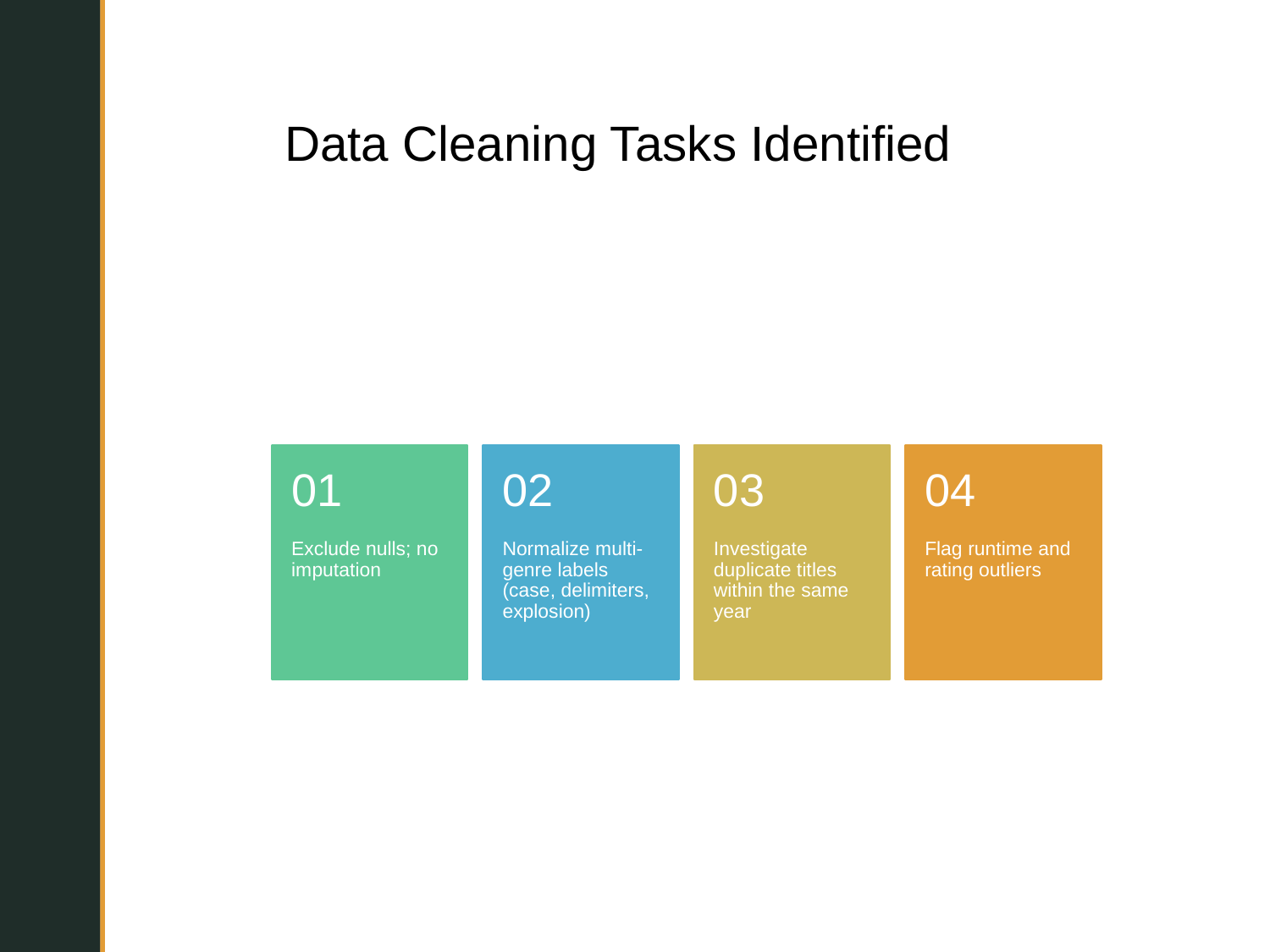

# Data Cleaning Tasks Identified
Exclude nulls; no imputation
01
Normalize multi-genre labels (case, delimiters, explosion)
02
Investigate duplicate titles within the same year
03
Flag runtime and rating outliers
04